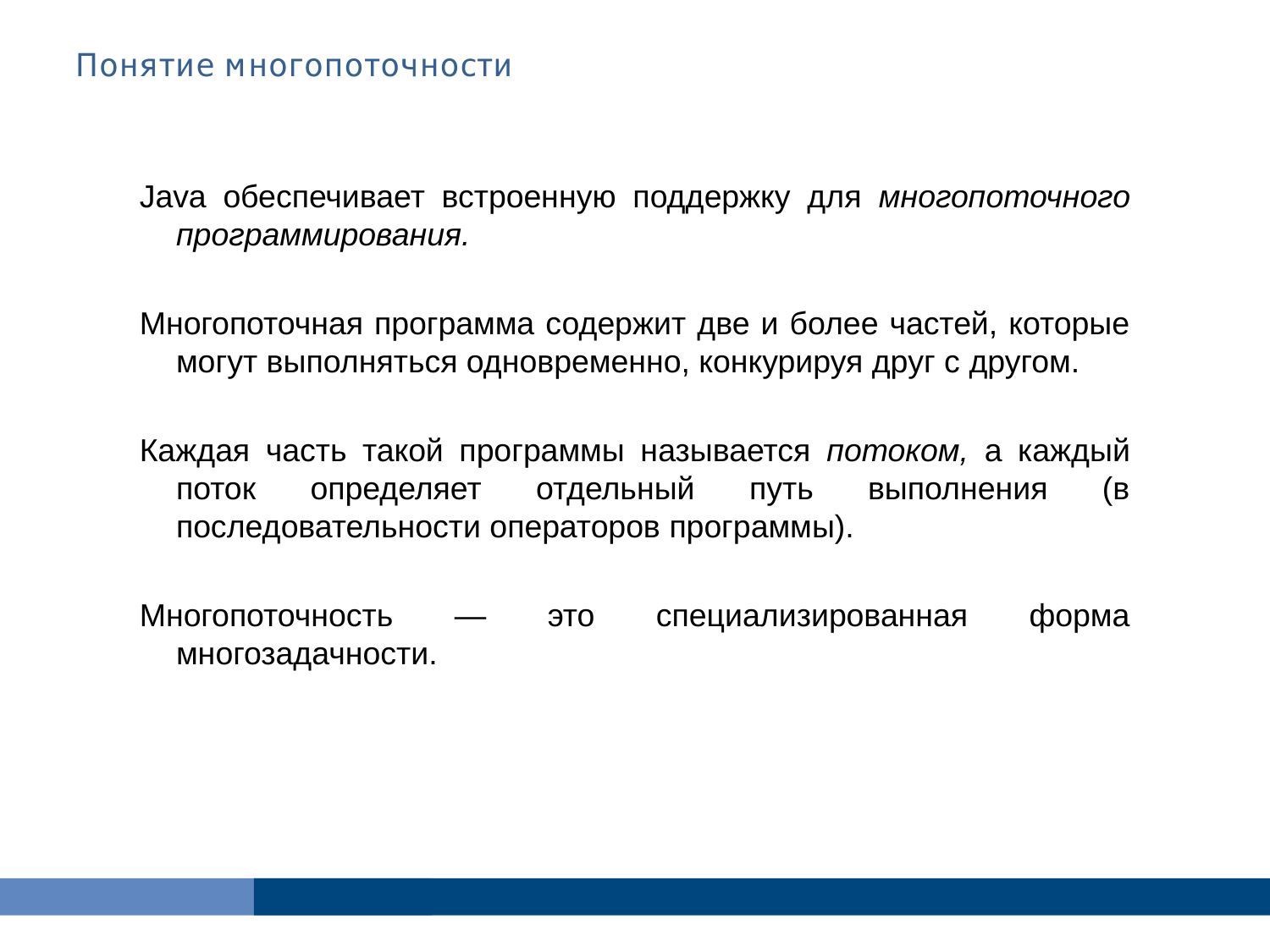

Понятие многопоточности
Java обеспечивает встроенную поддержку для многопоточного программирования.

Многопоточная программа содержит две и более частей, которые могут выполняться одновременно, конкурируя друг с другом.

Каждая часть такой программы называется потоком, а каждый поток определяет отдельный путь выполнения (в последовательности операторов программы).

Многопоточность — это специализированная форма многозадачности.